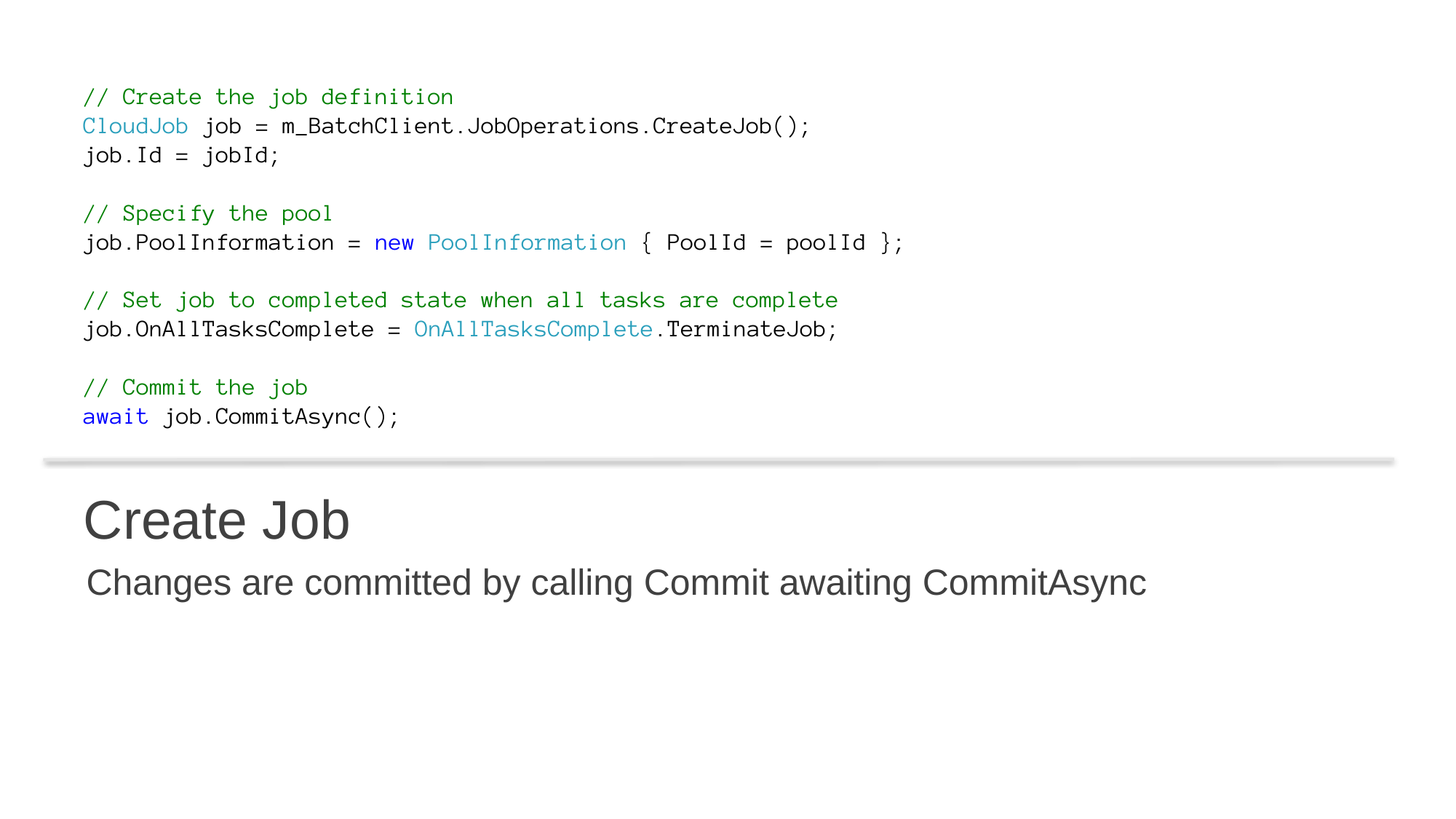

// Create the job definition
CloudJob job = m_BatchClient.JobOperations.CreateJob();
job.Id = jobId;
// Specify the pool
job.PoolInformation = new PoolInformation { PoolId = poolId };
// Set job to completed state when all tasks are complete
job.OnAllTasksComplete = OnAllTasksComplete.TerminateJob;
// Commit the job
await job.CommitAsync();
# Create Job
Changes are committed by calling Commit awaiting CommitAsync